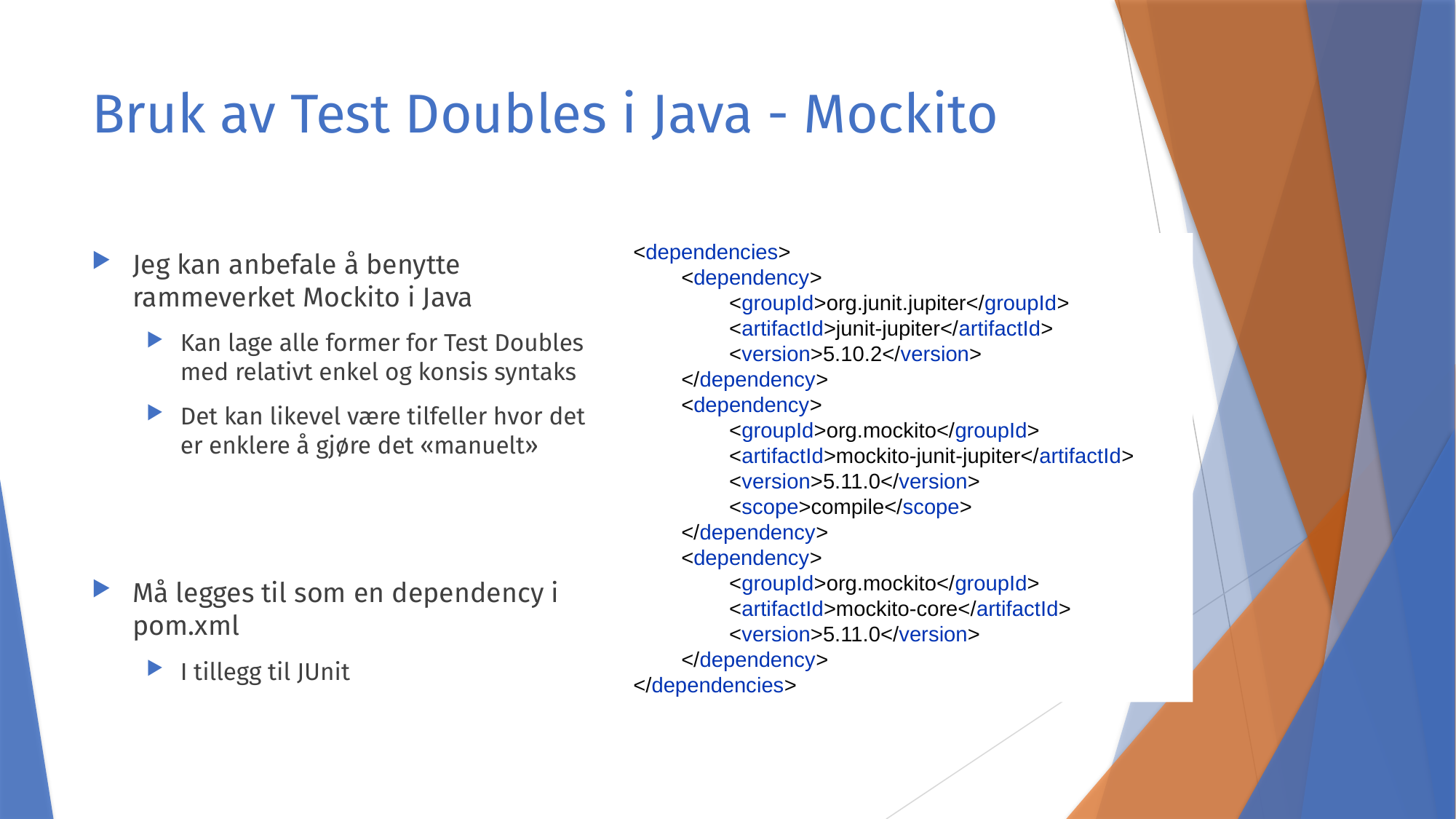

# Bruk av Test Doubles i Java - Mockito
<dependencies>
        <dependency>
                <groupId>org.junit.jupiter</groupId>
                <artifactId>junit-jupiter</artifactId>
                <version>5.10.2</version>
        </dependency>
        <dependency>
                <groupId>org.mockito</groupId>
                <artifactId>mockito-junit-jupiter</artifactId>
                <version>5.11.0</version>
                <scope>compile</scope>
        </dependency>
        <dependency>
                <groupId>org.mockito</groupId>
                <artifactId>mockito-core</artifactId>
                <version>5.11.0</version>
        </dependency>
</dependencies>
Jeg kan anbefale å benytte rammeverket Mockito i Java
Kan lage alle former for Test Doubles med relativt enkel og konsis syntaks
Det kan likevel være tilfeller hvor det er enklere å gjøre det «manuelt»

Må legges til som en dependency i pom.xml
I tillegg til JUnit